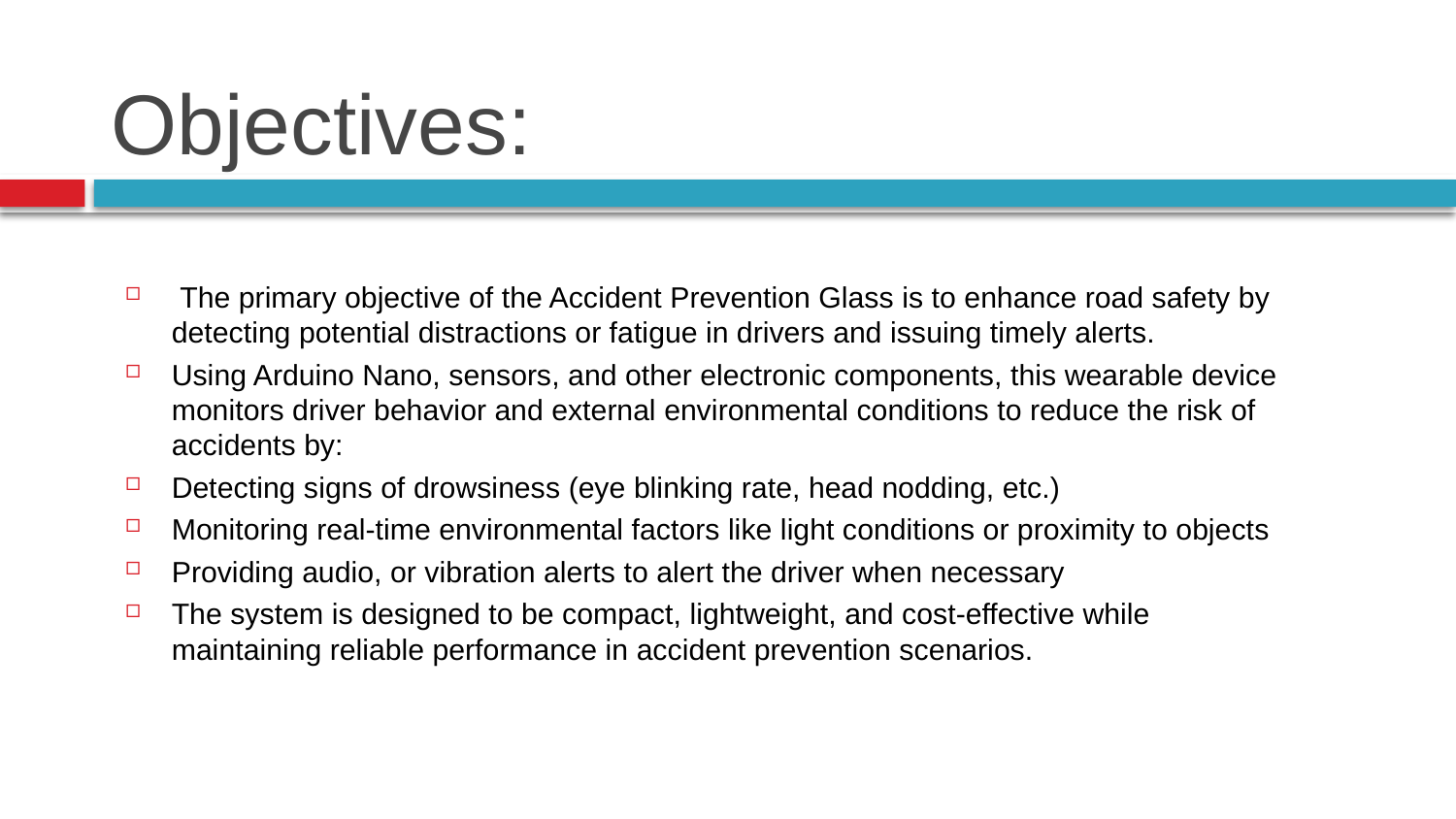

# Objectives:
 The primary objective of the Accident Prevention Glass is to enhance road safety by detecting potential distractions or fatigue in drivers and issuing timely alerts.
Using Arduino Nano, sensors, and other electronic components, this wearable device monitors driver behavior and external environmental conditions to reduce the risk of accidents by:
Detecting signs of drowsiness (eye blinking rate, head nodding, etc.)
Monitoring real-time environmental factors like light conditions or proximity to objects
Providing audio, or vibration alerts to alert the driver when necessary
The system is designed to be compact, lightweight, and cost-effective while maintaining reliable performance in accident prevention scenarios.